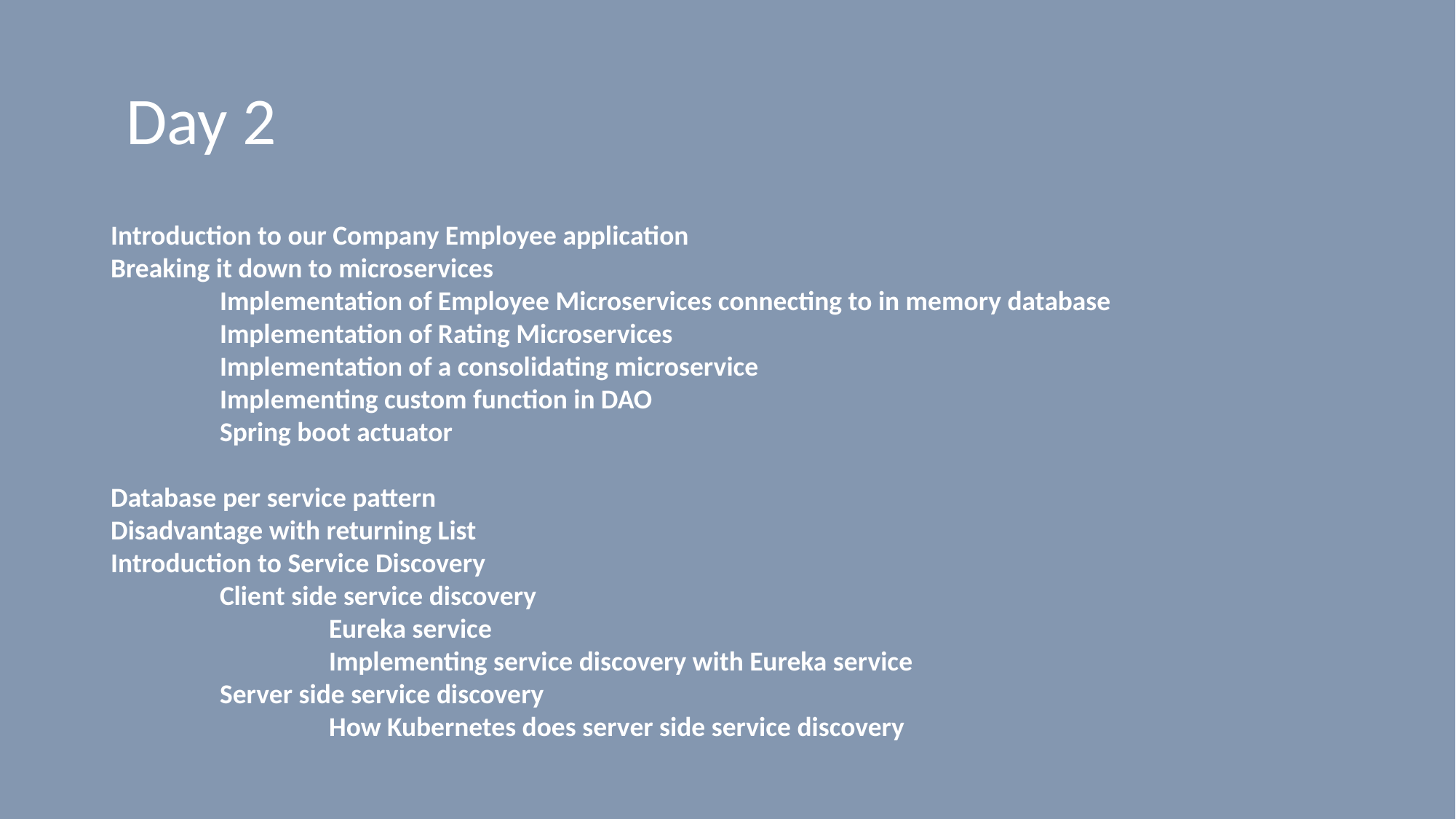

# Day 2
Introduction to our Company Employee application
Breaking it down to microservices
	Implementation of Employee Microservices connecting to in memory database
	Implementation of Rating Microservices
	Implementation of a consolidating microservice
	Implementing custom function in DAO
	Spring boot actuator

Database per service pattern
Disadvantage with returning List
Introduction to Service Discovery
	Client side service discovery
		Eureka service
		Implementing service discovery with Eureka service
	Server side service discovery
		How Kubernetes does server side service discovery